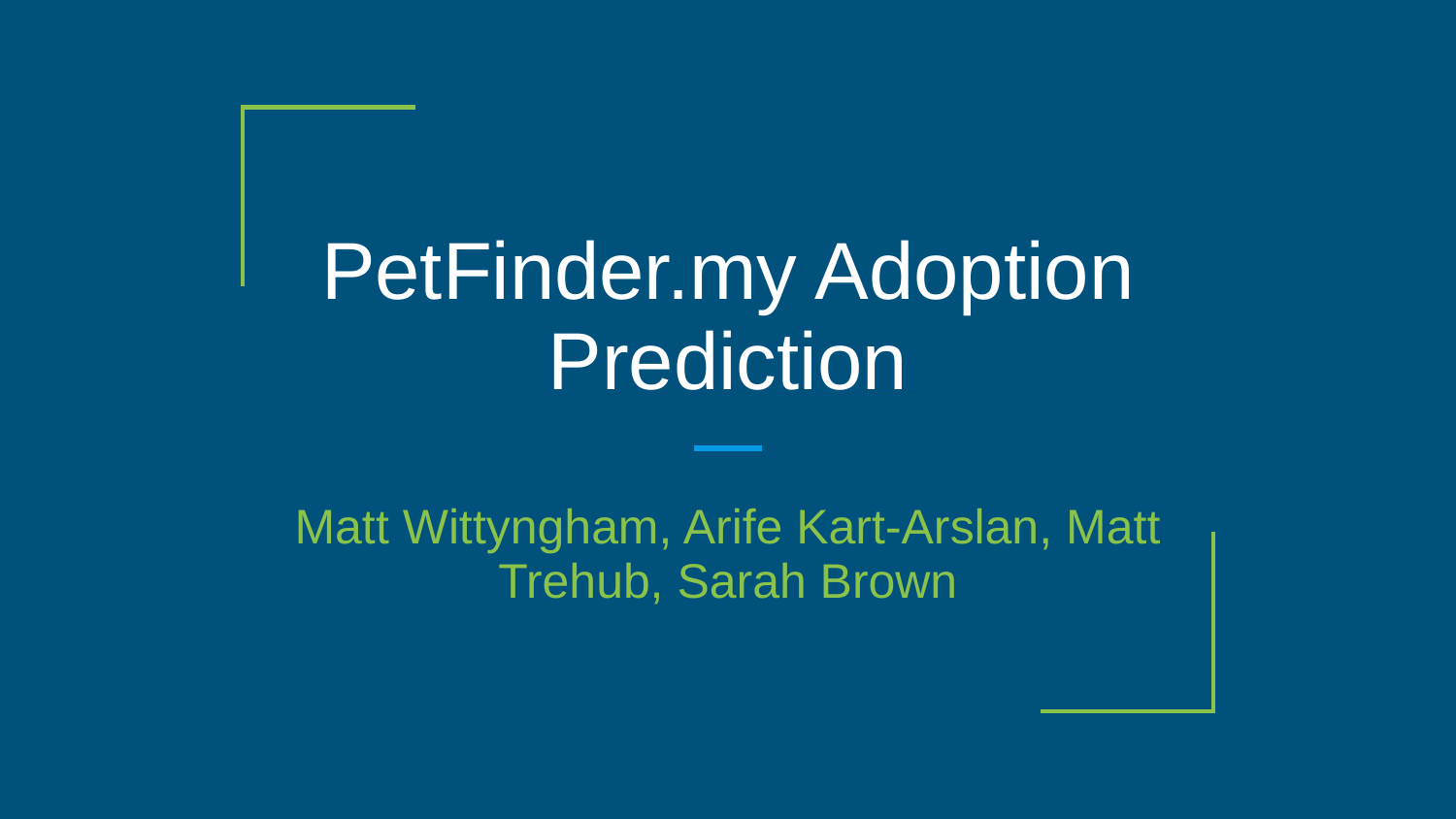

# PetFinder.my Adoption Prediction
Matt Wittyngham, Arife Kart-Arslan, Matt Trehub, Sarah Brown